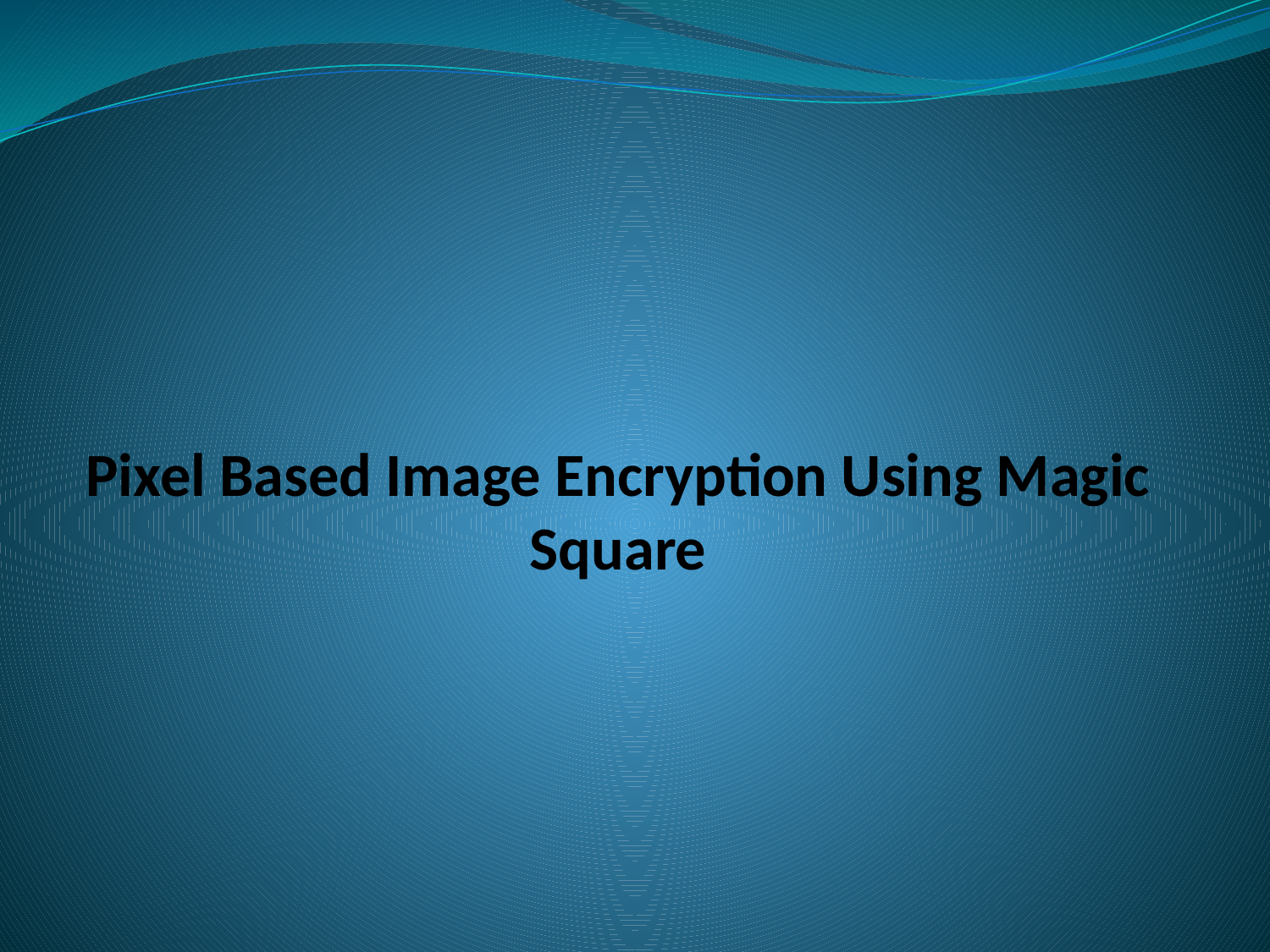

# Pixel Based Image Encryption Using Magic Square